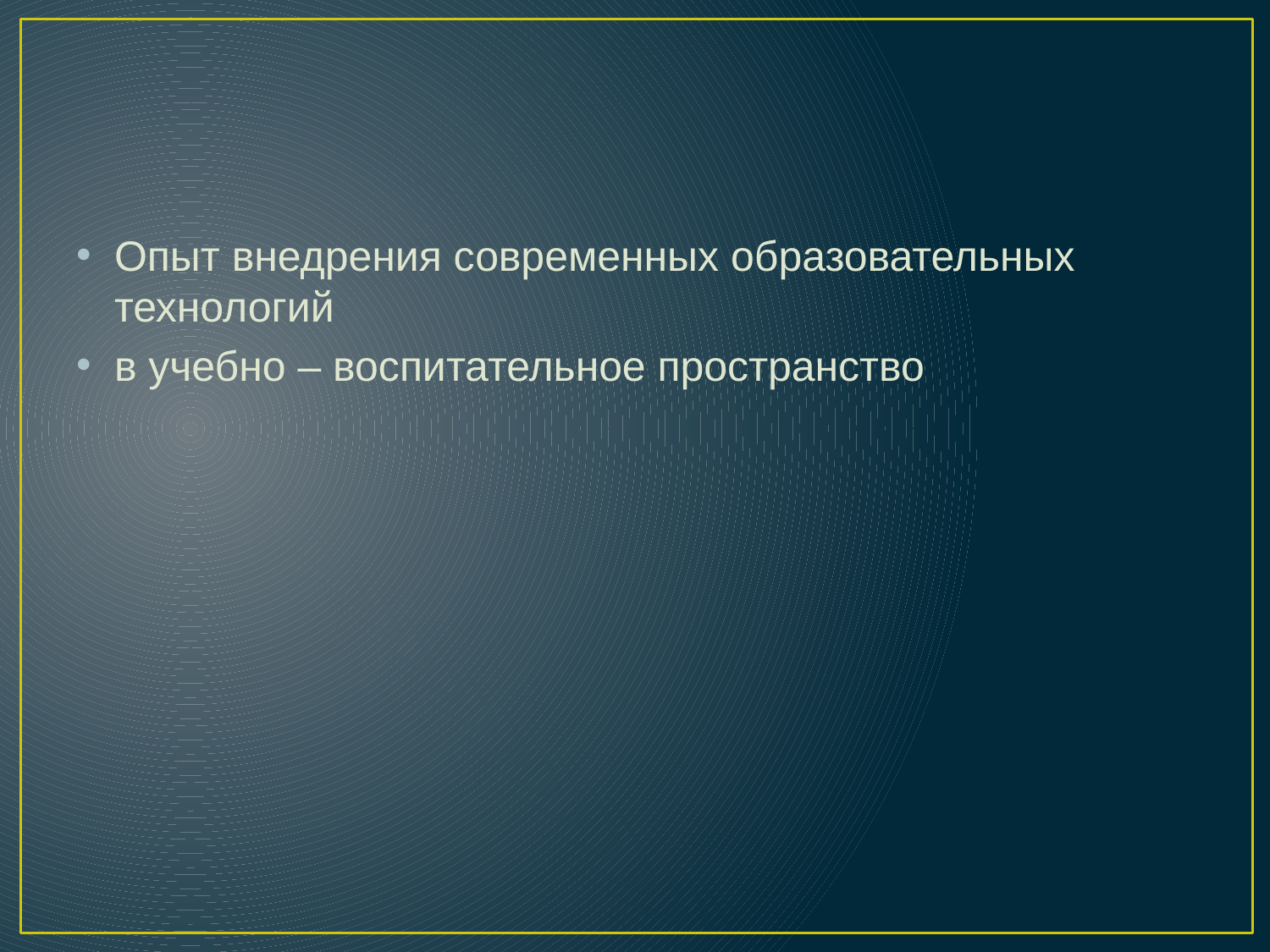

#
Опыт внедрения современных образовательных технологий
в учебно – воспитательное пространство